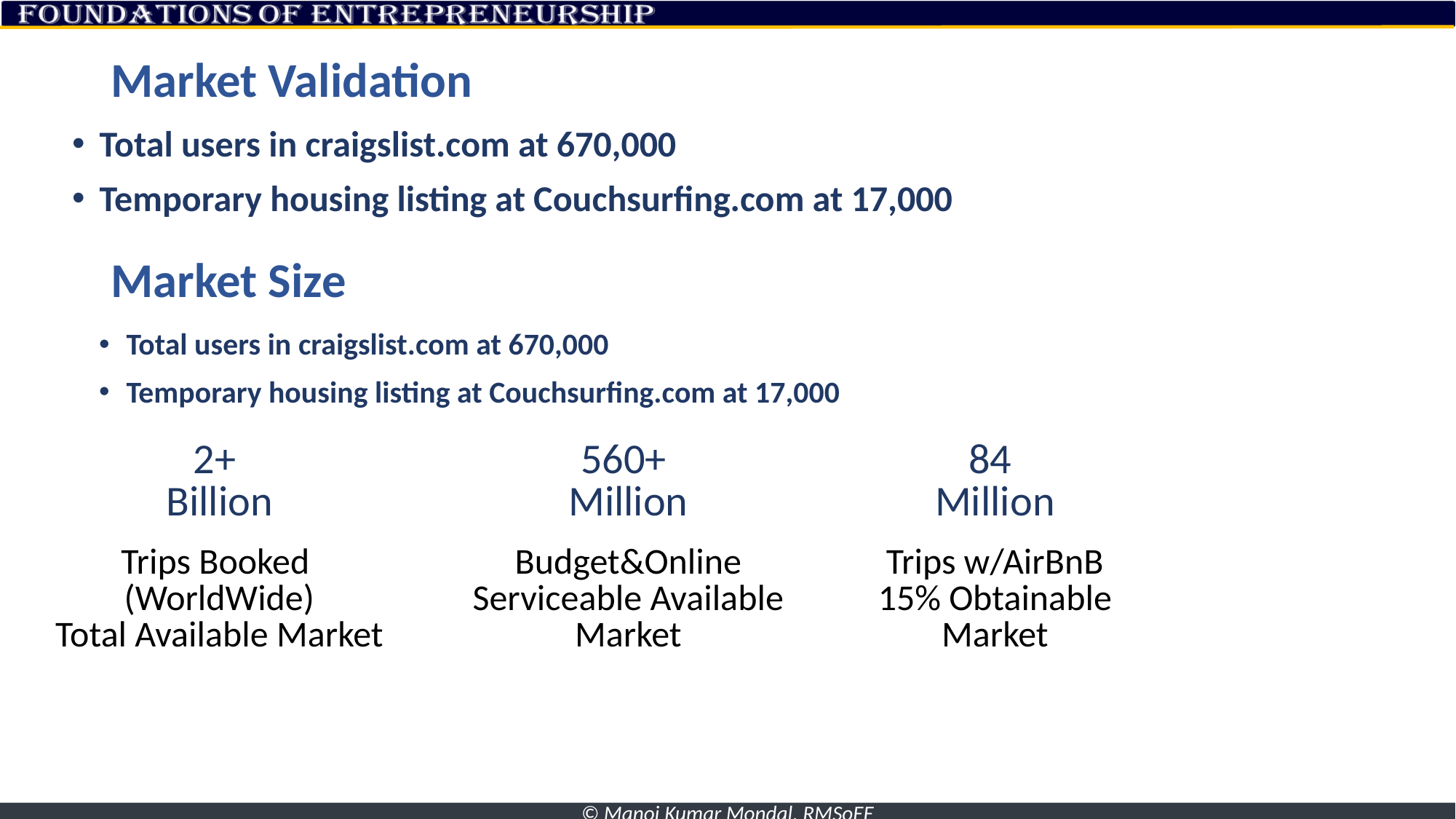

# Market Validation
Total users in craigslist.com at 670,000
Temporary housing listing at Couchsurfing.com at 17,000
Market Size
Total users in craigslist.com at 670,000
Temporary housing listing at Couchsurfing.com at 17,000
| 2+ Billion | 560+ Million | 84 Million |
| --- | --- | --- |
| Trips Booked (WorldWide) Total Available Market | Budget&Online Serviceable Available Market | Trips w/AirBnB 15% Obtainable Market |